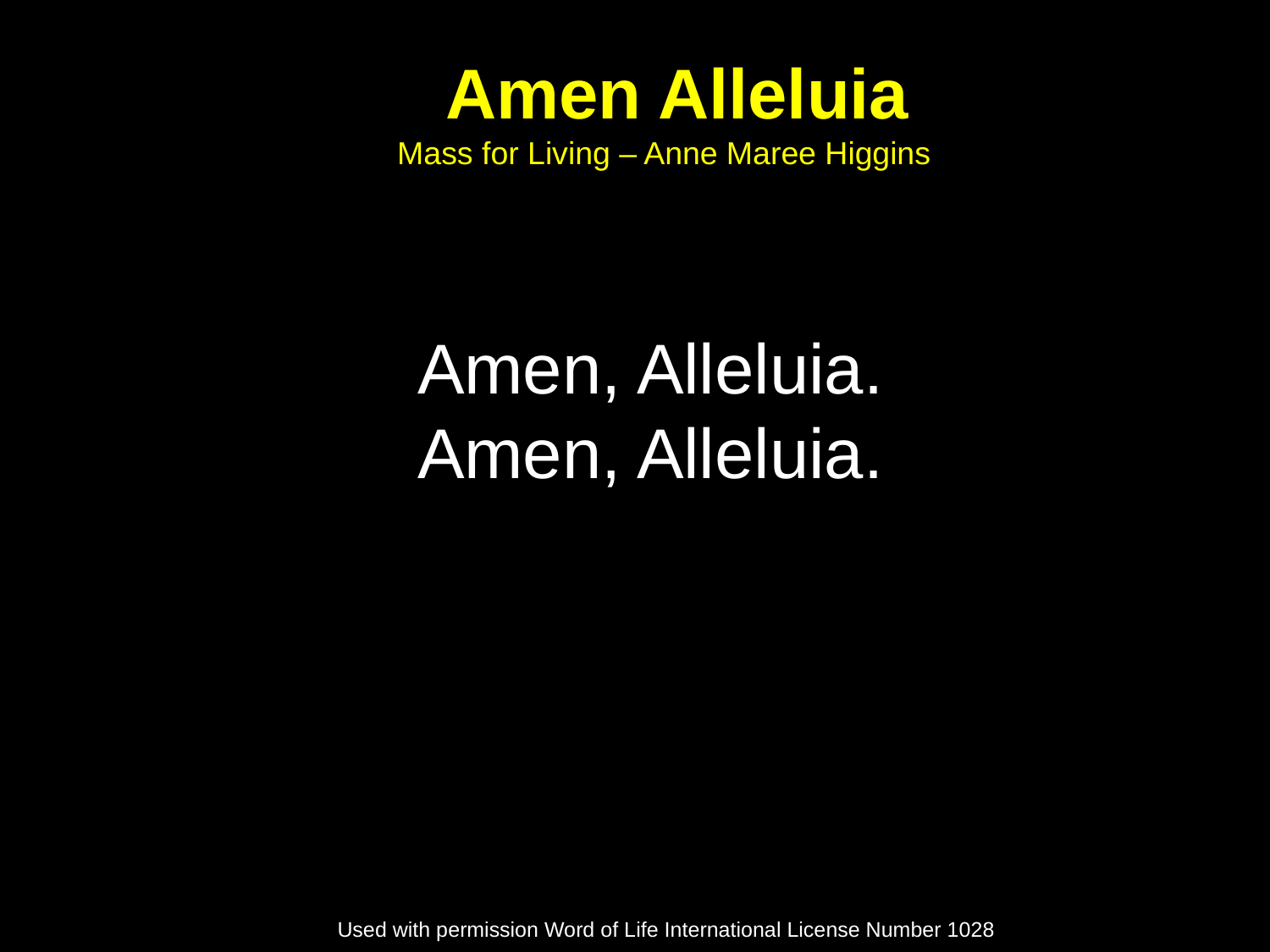

Amen Alleluia
Mass for Living – Anne Maree Higgins
Amen, Alleluia.
Amen, Alleluia.
Used with permission Word of Life International License Number 1028